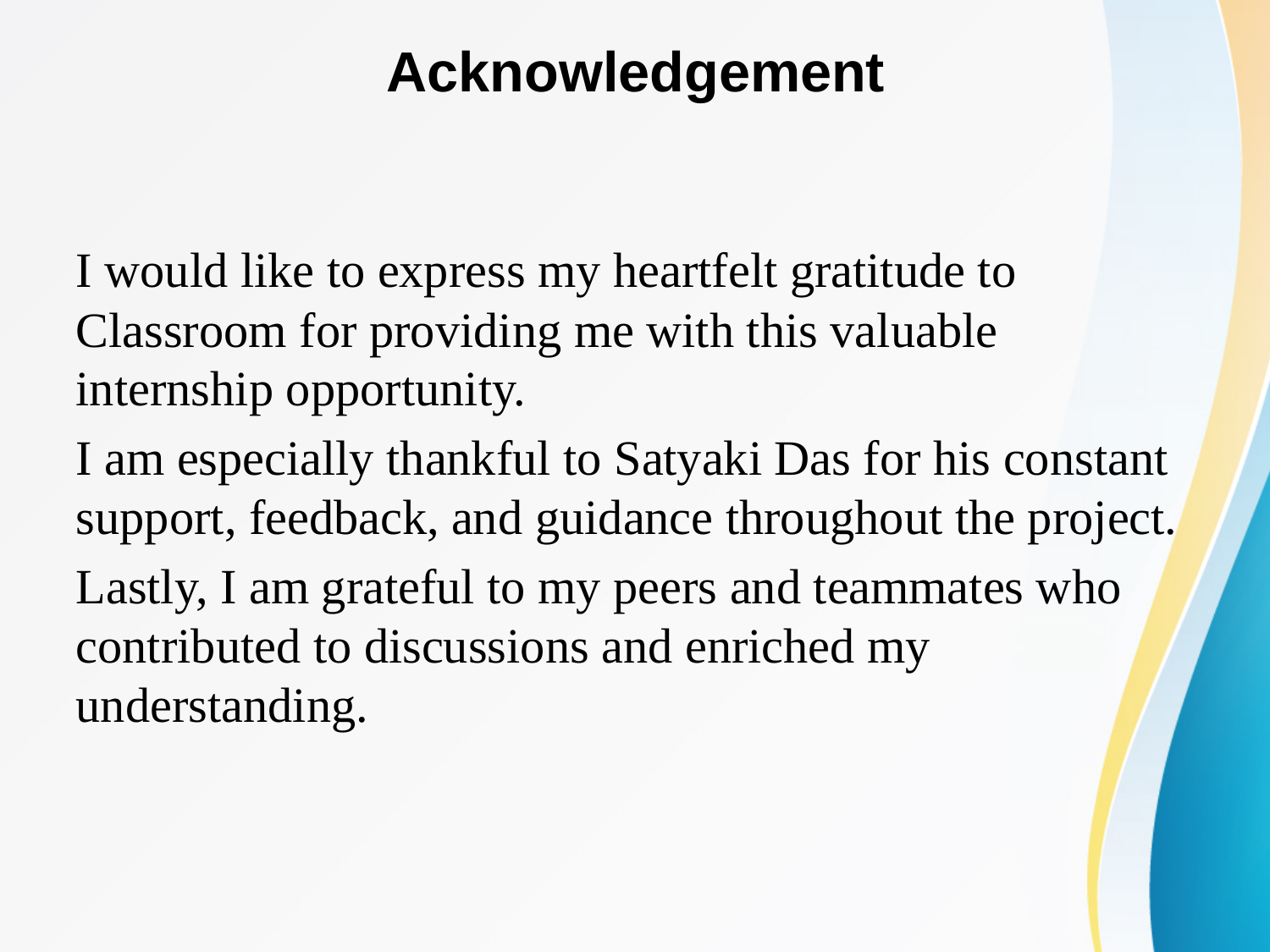

# Acknowledgement

I would like to express my heartfelt gratitude to Classroom for providing me with this valuable internship opportunity.
I am especially thankful to Satyaki Das for his constant support, feedback, and guidance throughout the project.
Lastly, I am grateful to my peers and teammates who contributed to discussions and enriched my understanding.